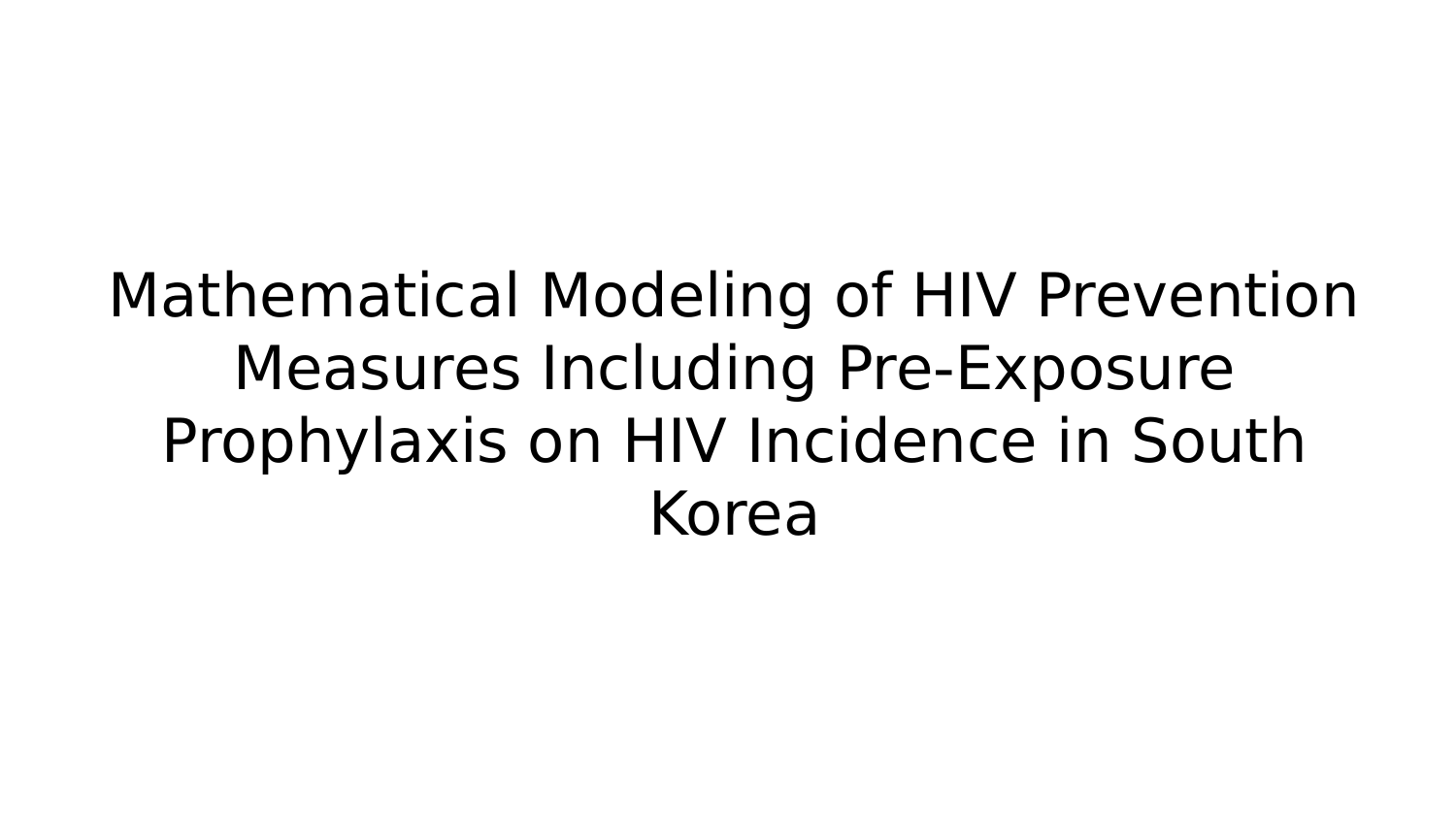

# Mathematical Modeling of HIV Prevention Measures Including Pre-Exposure Prophylaxis on HIV Incidence in South Korea